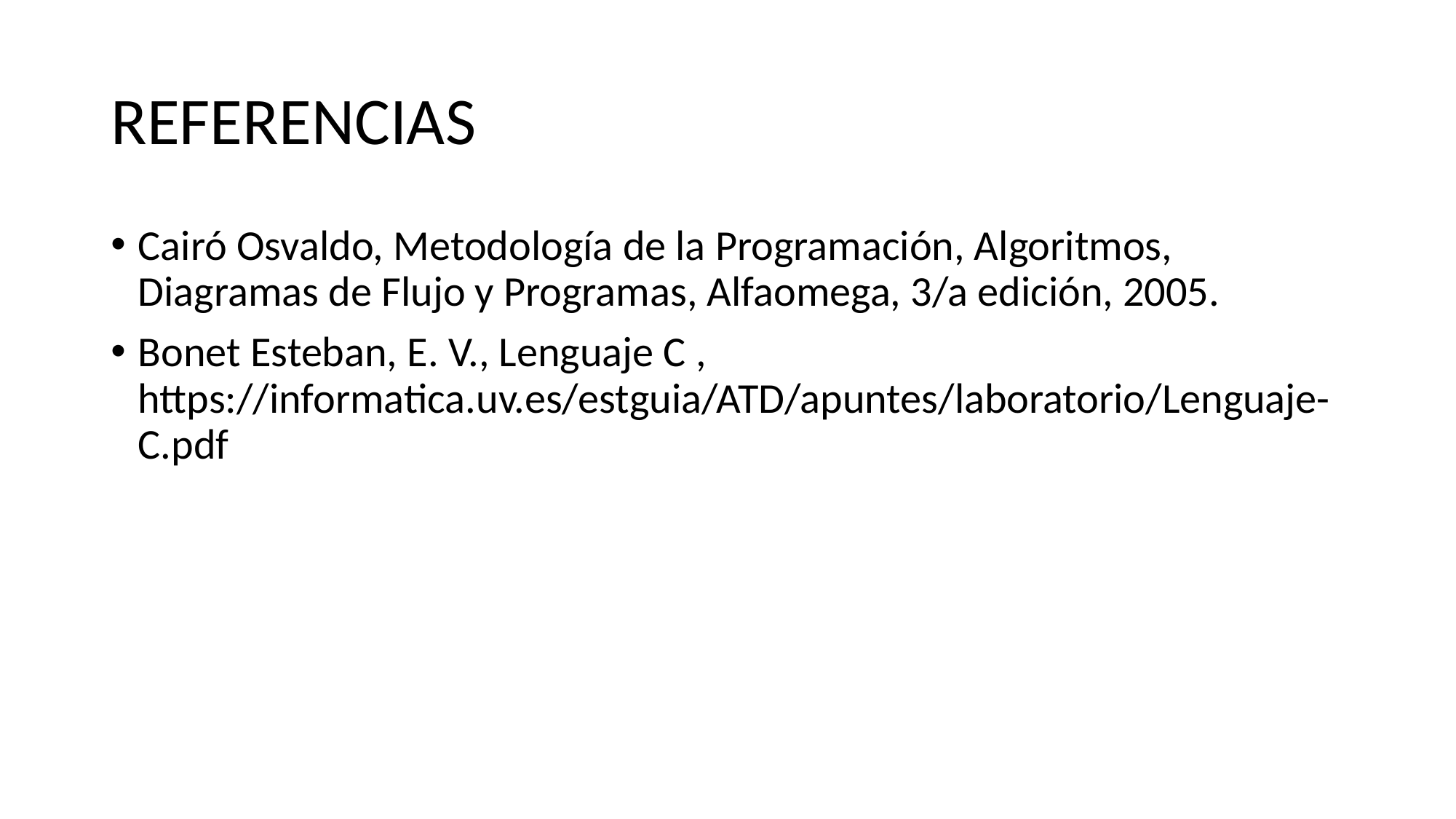

# REFERENCIAS
Cairó Osvaldo, Metodología de la Programación, Algoritmos, Diagramas de Flujo y Programas, Alfaomega, 3/a edición, 2005.
Bonet Esteban, E. V., Lenguaje C , https://informatica.uv.es/estguia/ATD/apuntes/laboratorio/Lenguaje-C.pdf